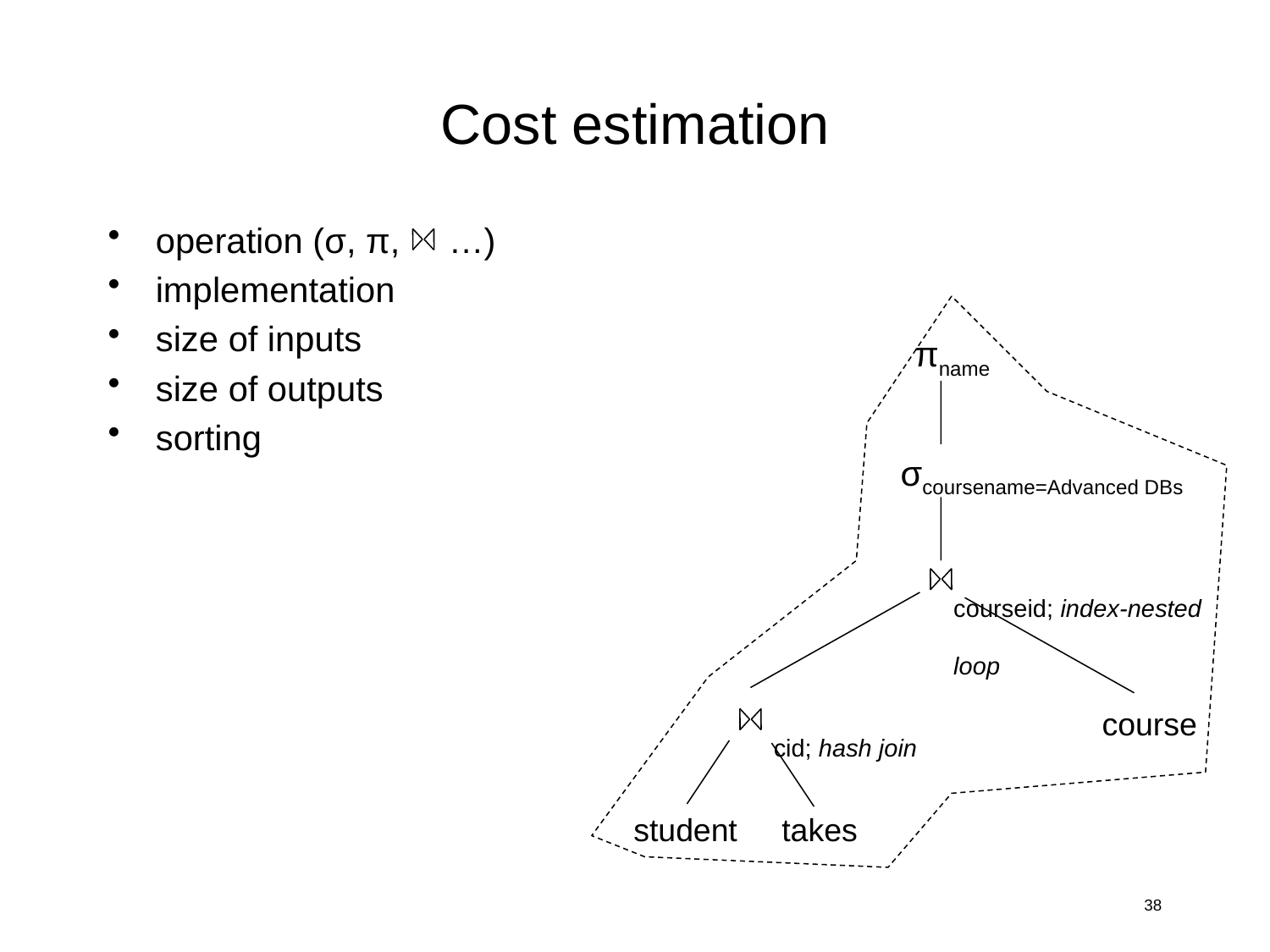

# Cost estimation
operation (σ, π,     …)
implementation
size of inputs
size of outputs
sorting

πname

courseid; index-nested loop

cid; hash join
course

student
takes
σcoursename=Advanced DBs
38